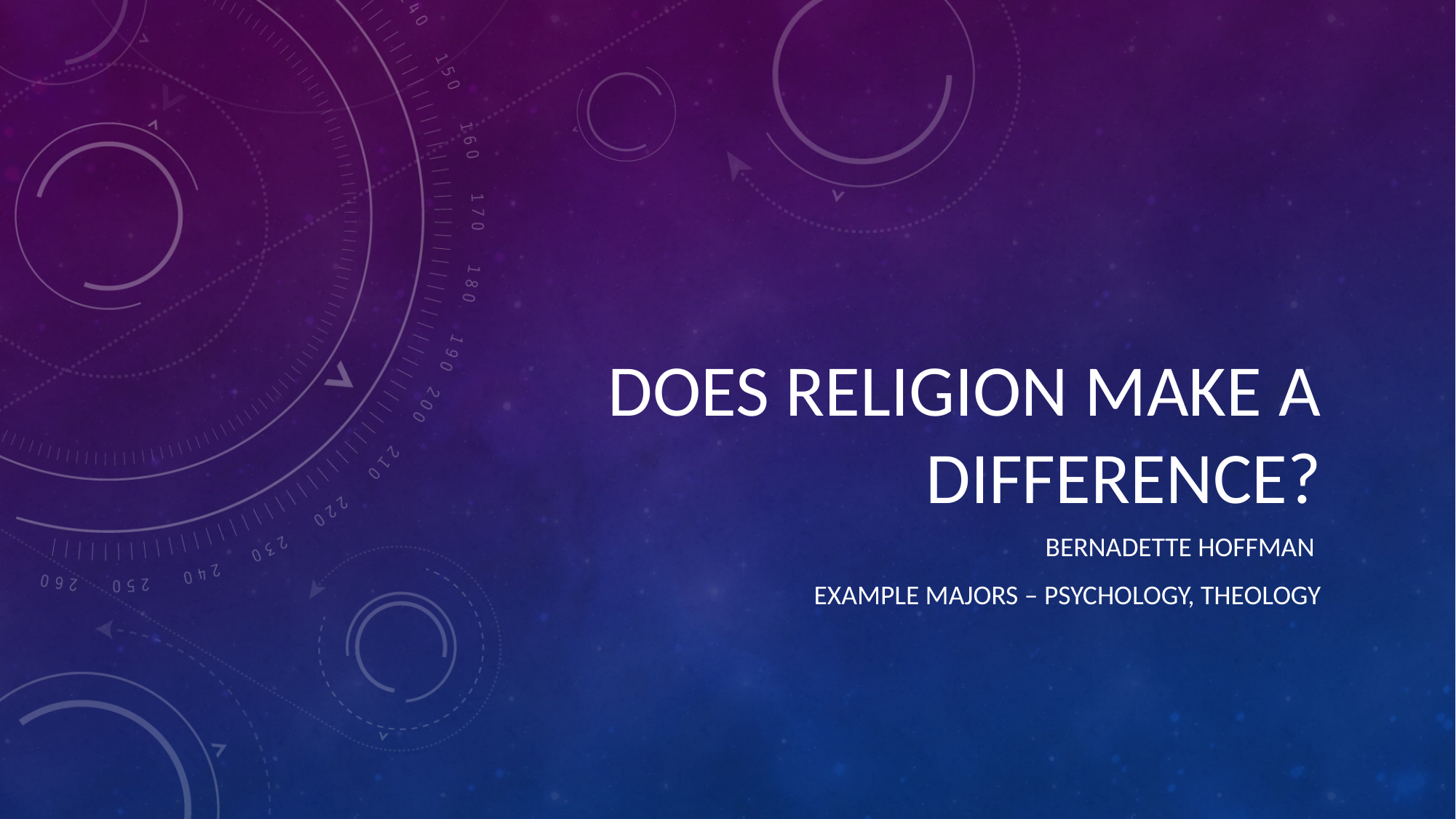

# Does religion make a difference?
Bernadette Hoffman
Example Majors – Psychology, Theology